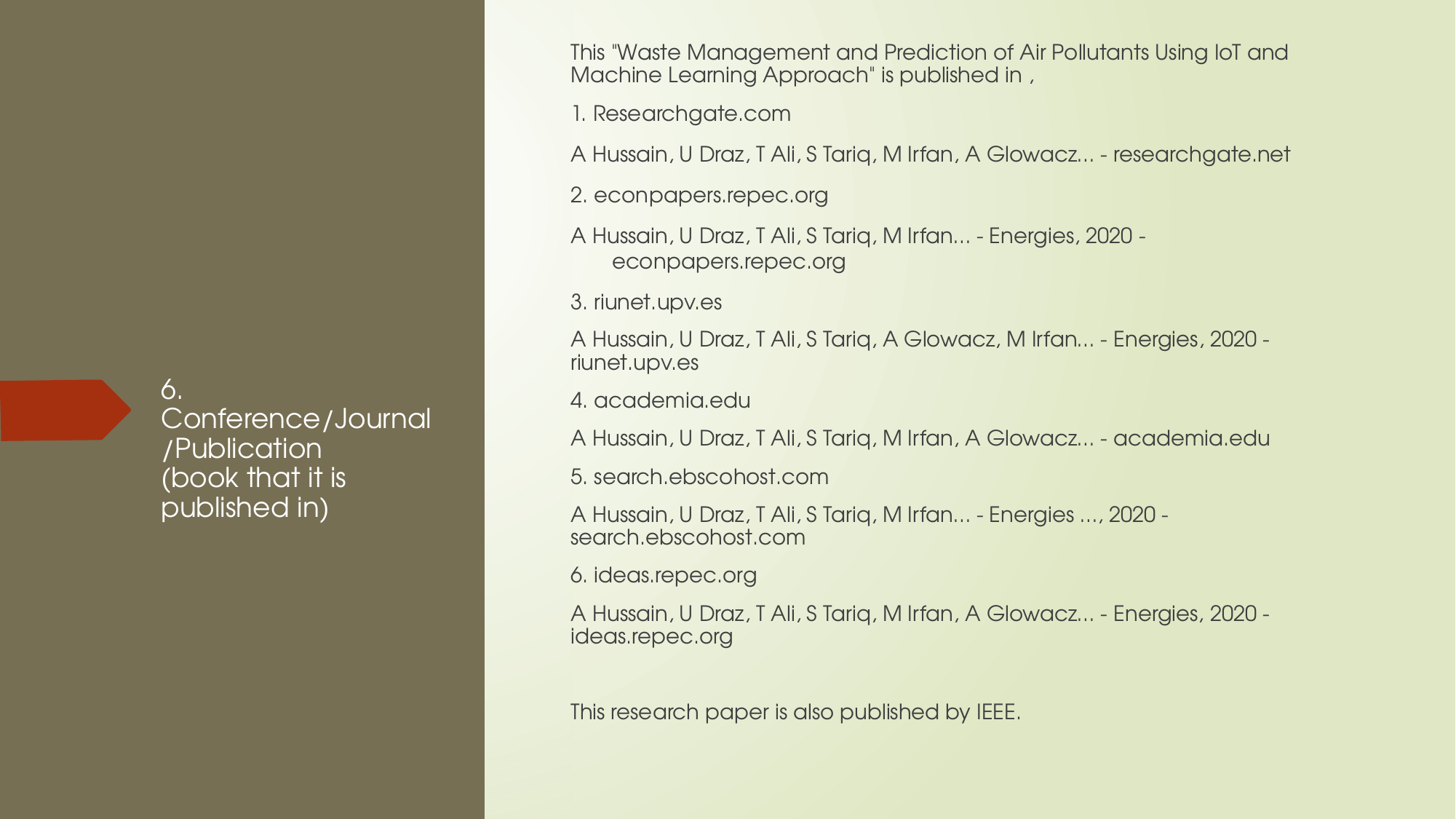

This "Waste Management and Prediction of Air Pollutants Using IoT and Machine Learning Approach" is published in ,
1. Researchgate.com
A Hussain, U Draz, T Ali, S Tariq, M Irfan, A Glowacz… - researchgate.net
2. econpapers.repec.org
A Hussain, U Draz, T Ali, S Tariq, M Irfan… - Energies, 2020 - econpapers.repec.org
3. riunet.upv.es
A Hussain, U Draz, T Ali, S Tariq, A Glowacz, M Irfan… - Energies, 2020 - riunet.upv.es
4. academia.edu
A Hussain, U Draz, T Ali, S Tariq, M Irfan, A Glowacz… - academia.edu
5. search.ebscohost.com
A Hussain, U Draz, T Ali, S Tariq, M Irfan… - Energies …, 2020 - search.ebscohost.com
6. ideas.repec.org
A Hussain, U Draz, T Ali, S Tariq, M Irfan, A Glowacz… - Energies, 2020 - ideas.repec.org

This research paper is also published by IEEE.

# 6. Conference/Journal/Publication (book that it is published in)